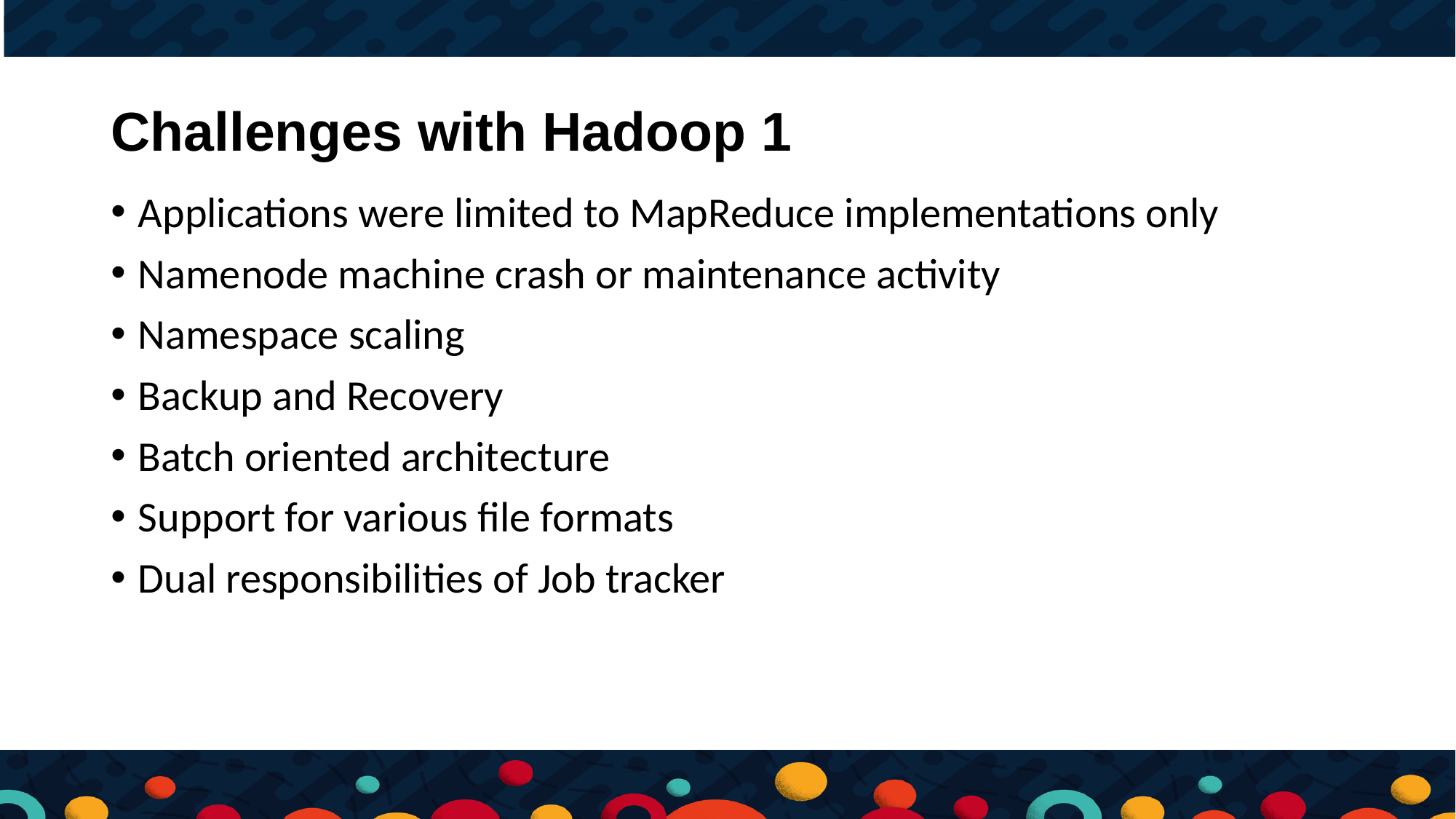

# Challenges with Hadoop 1
Applications were limited to MapReduce implementations only
Namenode machine crash or maintenance activity
Namespace scaling
Backup and Recovery
Batch oriented architecture
Support for various file formats
Dual responsibilities of Job tracker